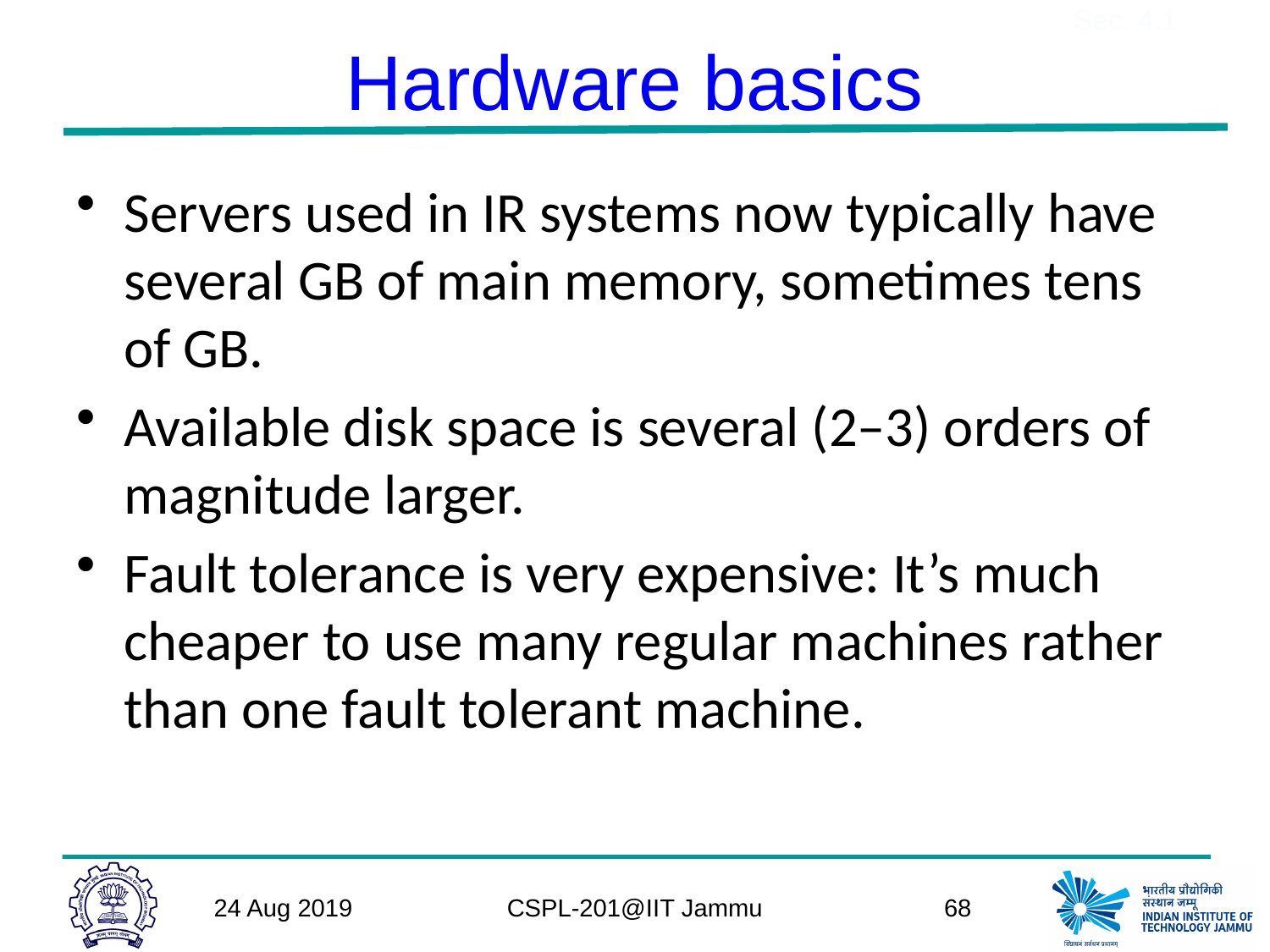

# Hardware basics
Sec. 4.1

Servers used in IR systems now typically have several GB of main memory, sometimes tens of GB.
Available disk space is several (2–3) orders of magnitude larger.
Fault tolerance is very expensive: It’s much cheaper to use many regular machines rather than one fault tolerant machine.
24 Aug 2019
CSPL-201@IIT Jammu
68